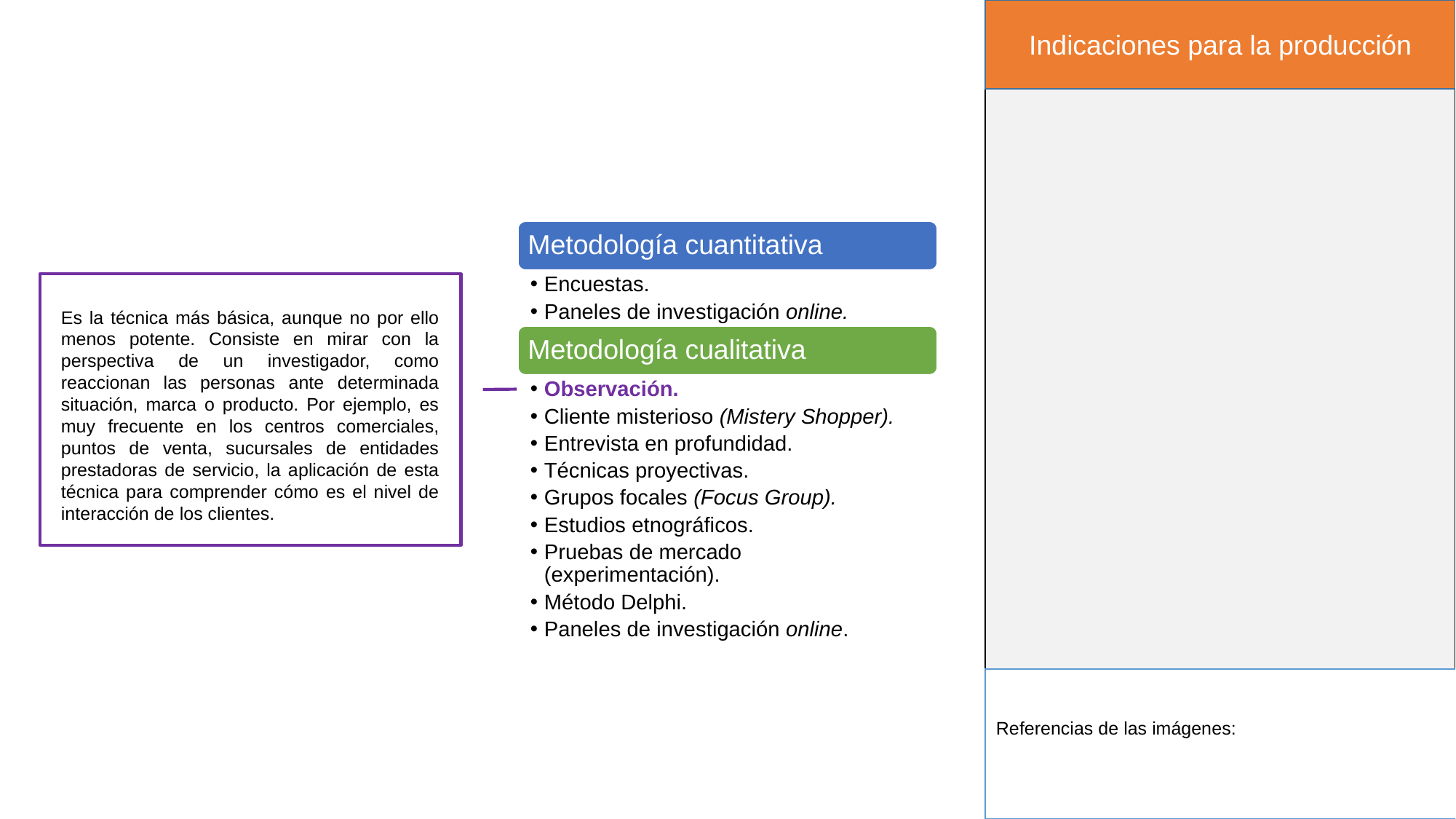

Indicaciones para la producción

Metodología cuantitativa

Encuestas.
Paneles de investigación online.

Metodología cualitativa

Observación.
Cliente misterioso (Mistery Shopper).
Entrevista en profundidad.
Técnicas proyectivas.
Grupos focales (Focus Group).
Estudios etnográficos.
Pruebas de mercado (experimentación).
Método Delphi.
Paneles de investigación online.

Es la técnica más básica, aunque no por ello menos potente. Consiste en mirar con la perspectiva de un investigador, como reaccionan las personas ante determinada situación, marca o producto. Por ejemplo, es muy frecuente en los centros comerciales, puntos de venta, sucursales de entidades prestadoras de servicio, la aplicación de esta técnica para comprender cómo es el nivel de interacción de los clientes.
Referencias de las imágenes: